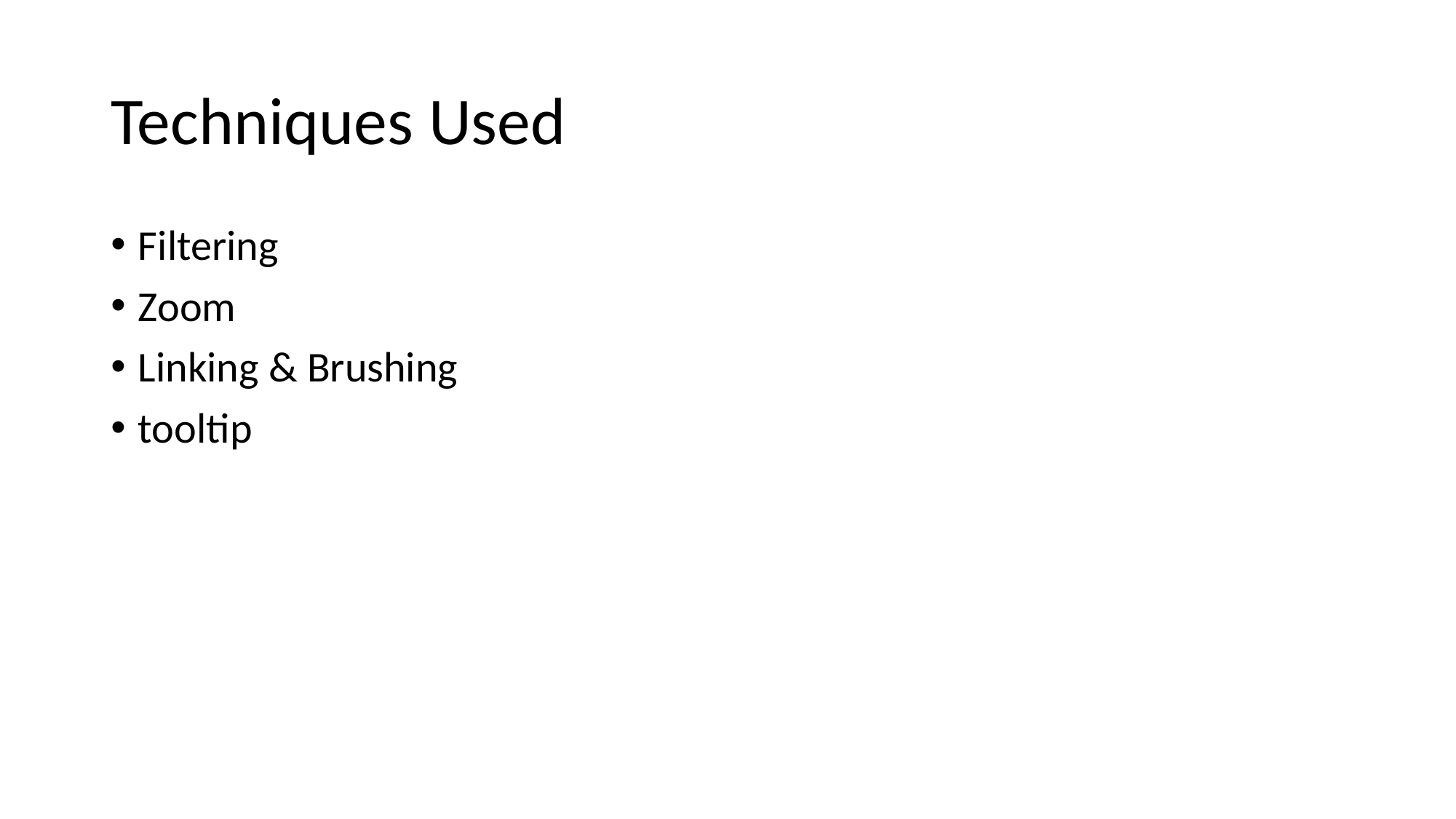

# Techniques Used
Filtering
Zoom
Linking & Brushing
tooltip